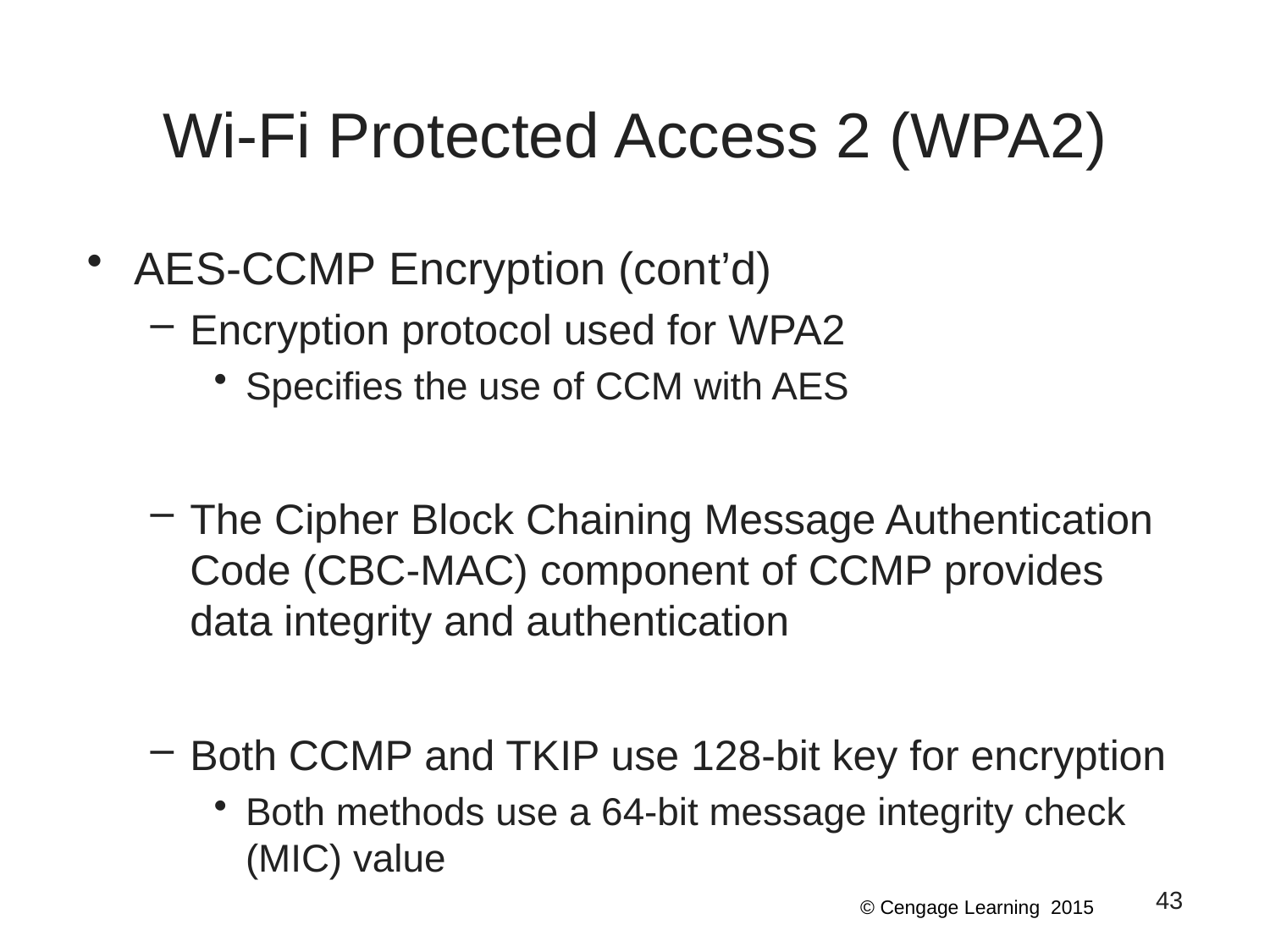

# Wi-Fi Protected Access 2 (WPA2)
AES-CCMP Encryption (cont’d)
Encryption protocol used for WPA2
Specifies the use of CCM with AES

The Cipher Block Chaining Message Authentication Code (CBC-MAC) component of CCMP provides data integrity and authentication

Both CCMP and TKIP use 128-bit key for encryption
Both methods use a 64-bit message integrity check (MIC) value

43